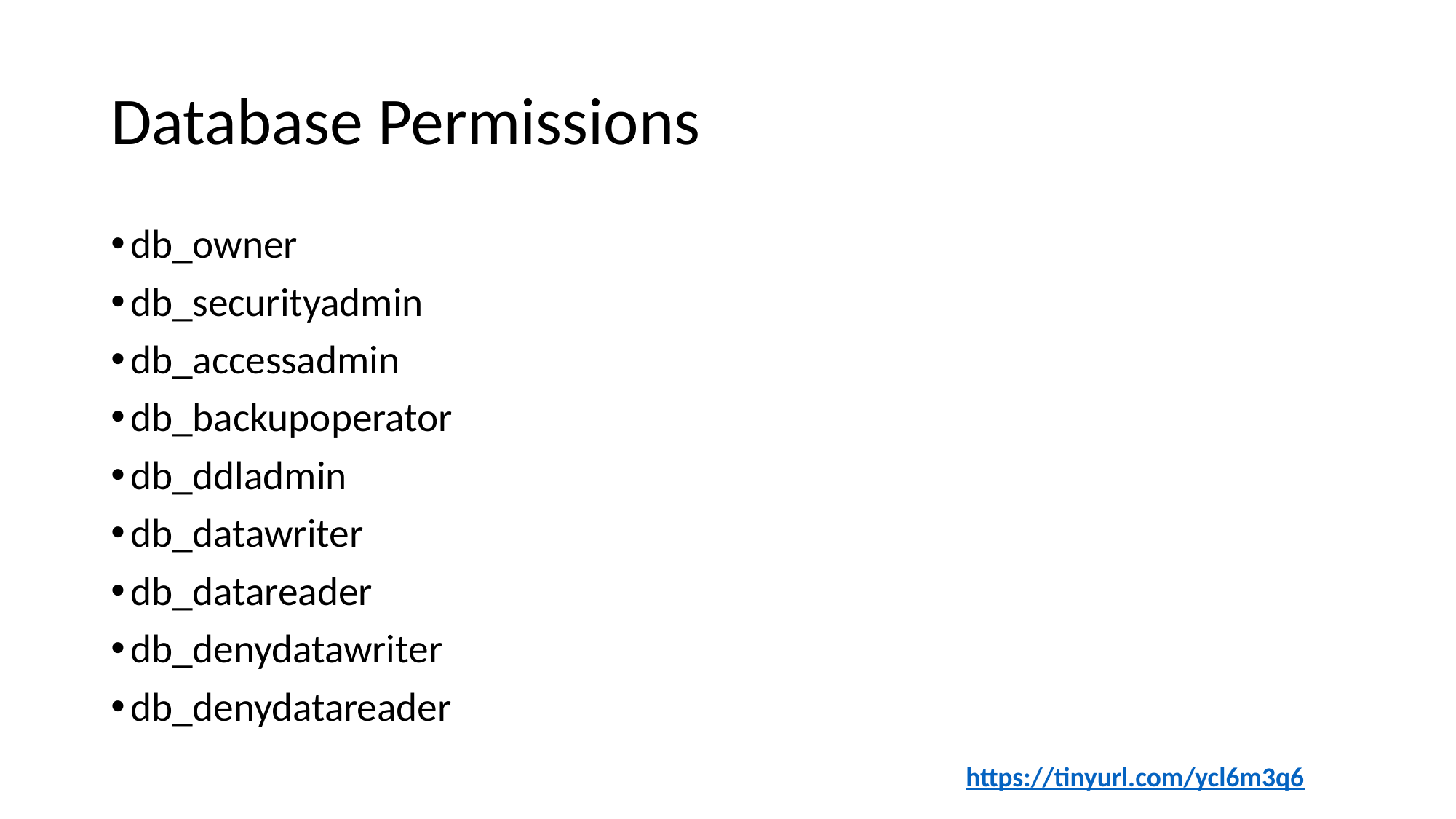

# Database Permissions
db_owner
db_securityadmin
db_accessadmin
db_backupoperator
db_ddladmin
db_datawriter
db_datareader
db_denydatawriter
db_denydatareader
https://tinyurl.com/ycl6m3q6